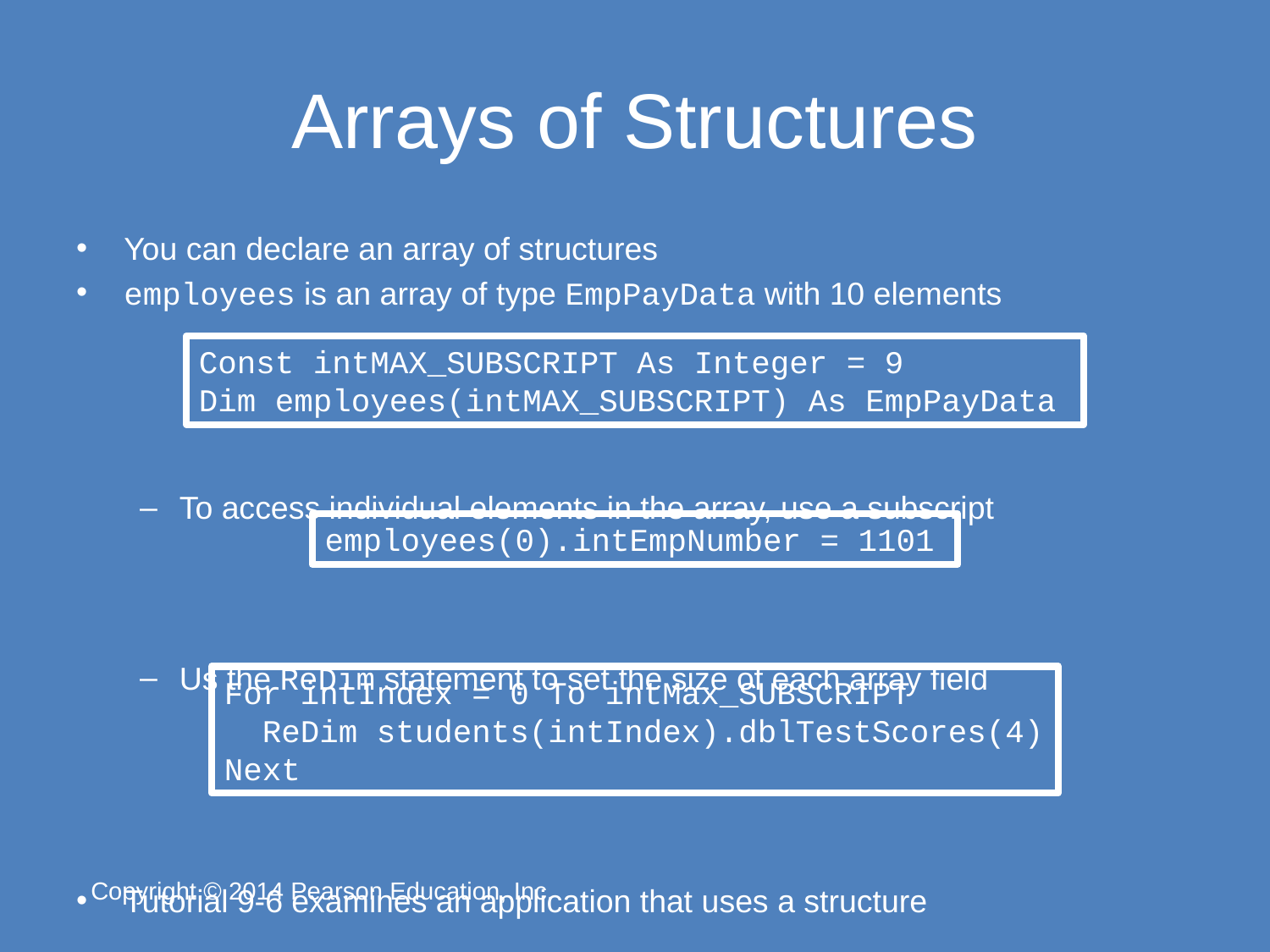

# Arrays of Structures
You can declare an array of structures
employees is an array of type EmpPayData with 10 elements

To access individual elements in the array, use a subscript

Us the ReDim statement to set the size of each array field

Tutorial 9-6 examines an application that uses a structure
Const intMAX_SUBSCRIPT As Integer = 9
Dim employees(intMAX_SUBSCRIPT) As EmpPayData
employees(0).intEmpNumber = 1101
For intIndex = 0 To intMax_SUBSCRIPT
  ReDim students(intIndex).dblTestScores(4)
Next